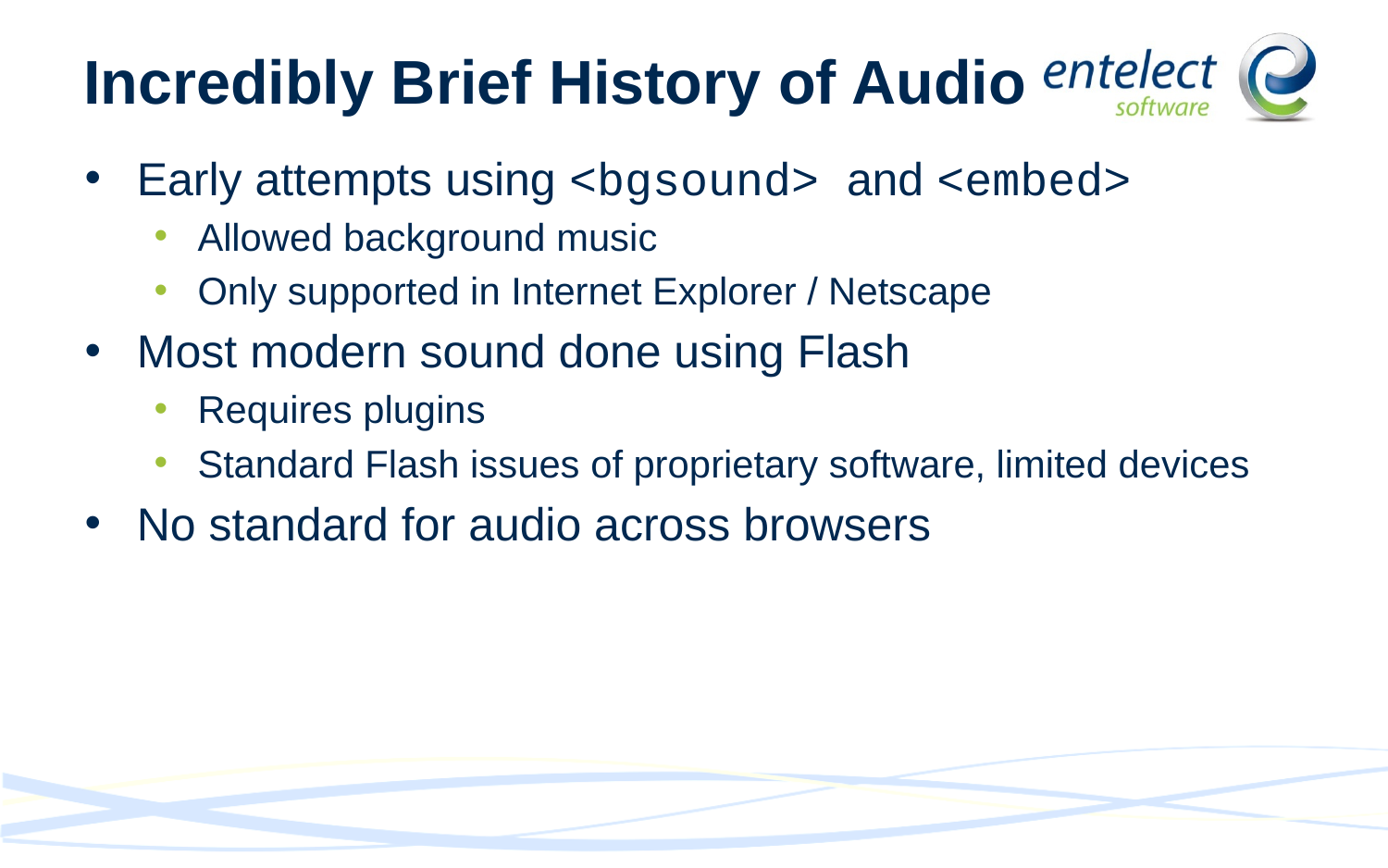

# Incredibly Brief History of Audio
Early attempts using <bgsound> and <embed>
Allowed background music
Only supported in Internet Explorer / Netscape
Most modern sound done using Flash
Requires plugins
Standard Flash issues of proprietary software, limited devices
No standard for audio across browsers